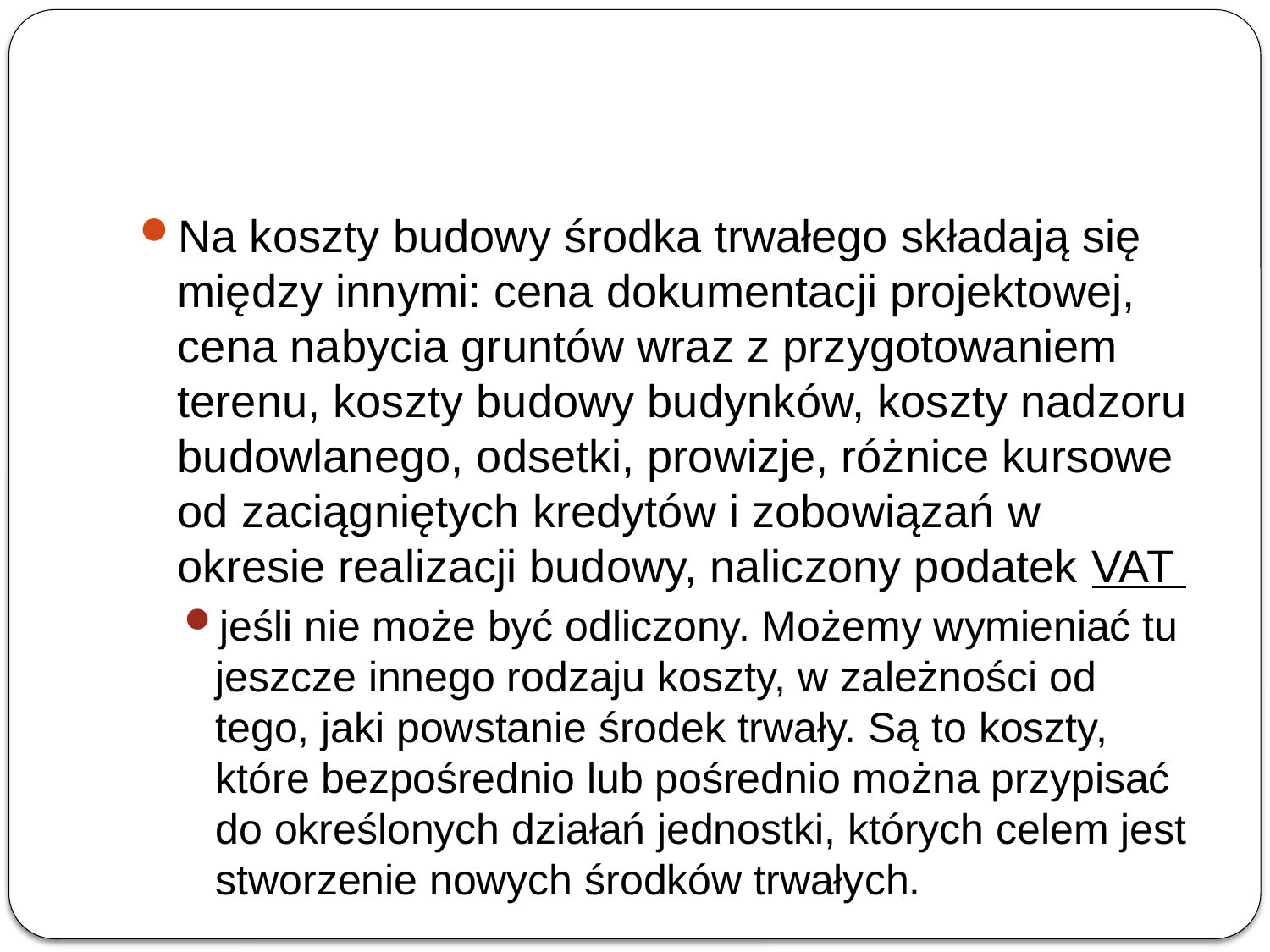

#
Na koszty budowy środka trwałego składają się między innymi: cena dokumentacji projektowej, cena nabycia gruntów wraz z przygotowaniem terenu, koszty budowy budynków, koszty nadzoru budowlanego, odsetki, prowizje, różnice kursowe od zaciągniętych kredytów i zobowiązań w okresie realizacji budowy, naliczony podatek VAT
jeśli nie może być odliczony. Możemy wymieniać tu jeszcze innego rodzaju koszty, w zależności od tego, jaki powstanie środek trwały. Są to koszty, które bezpośrednio lub pośrednio można przypisać do określonych działań jednostki, których celem jest stworzenie nowych środków trwałych.